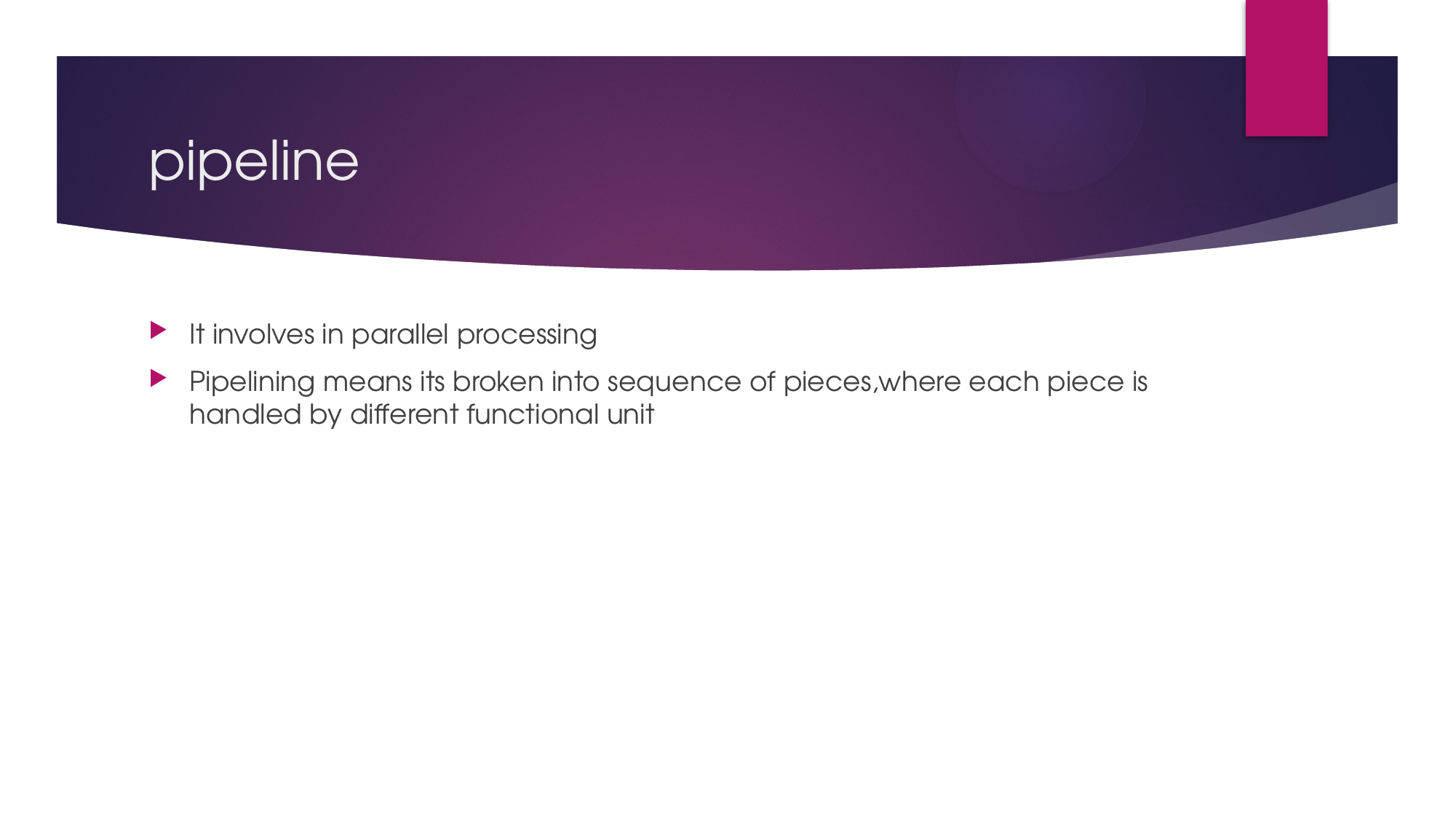

# pipeline
It involves in parallel processing
Pipelining means its broken into sequence of pieces,where each piece is handled by different functional unit